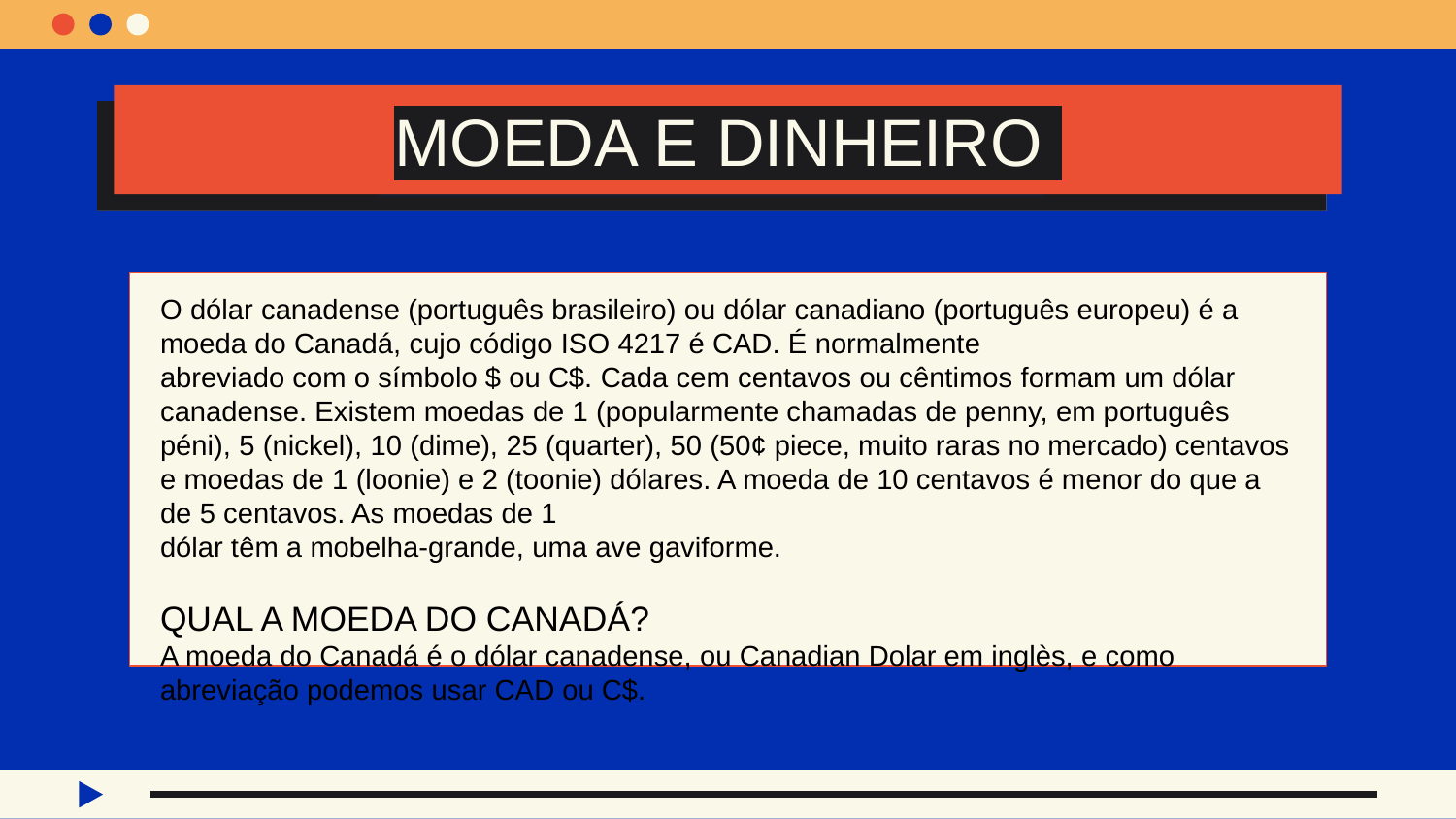

# MOEDA E DINHEIRO

O dólar canadense (português brasileiro) ou dólar canadiano (português europeu) é a moeda do Canadá, cujo código ISO 4217 é CAD. É normalmente
abreviado com o símbolo $ ou C$. Cada cem centavos ou cêntimos formam um dólar canadense. Existem moedas de 1 (popularmente chamadas de penny, em português péni), 5 (nickel), 10 (dime), 25 (quarter), 50 (50¢ piece, muito raras no mercado) centavos e moedas de 1 (loonie) e 2 (toonie) dólares. A moeda de 10 centavos é menor do que a de 5 centavos. As moedas de 1
dólar têm a mobelha-grande, uma ave gaviforme.

QUAL A MOEDA DO CANADÁ?
A moeda do Canadá é o dólar canadense, ou Canadian Dolar em inglès, e como abreviação podemos usar CAD ou C$.